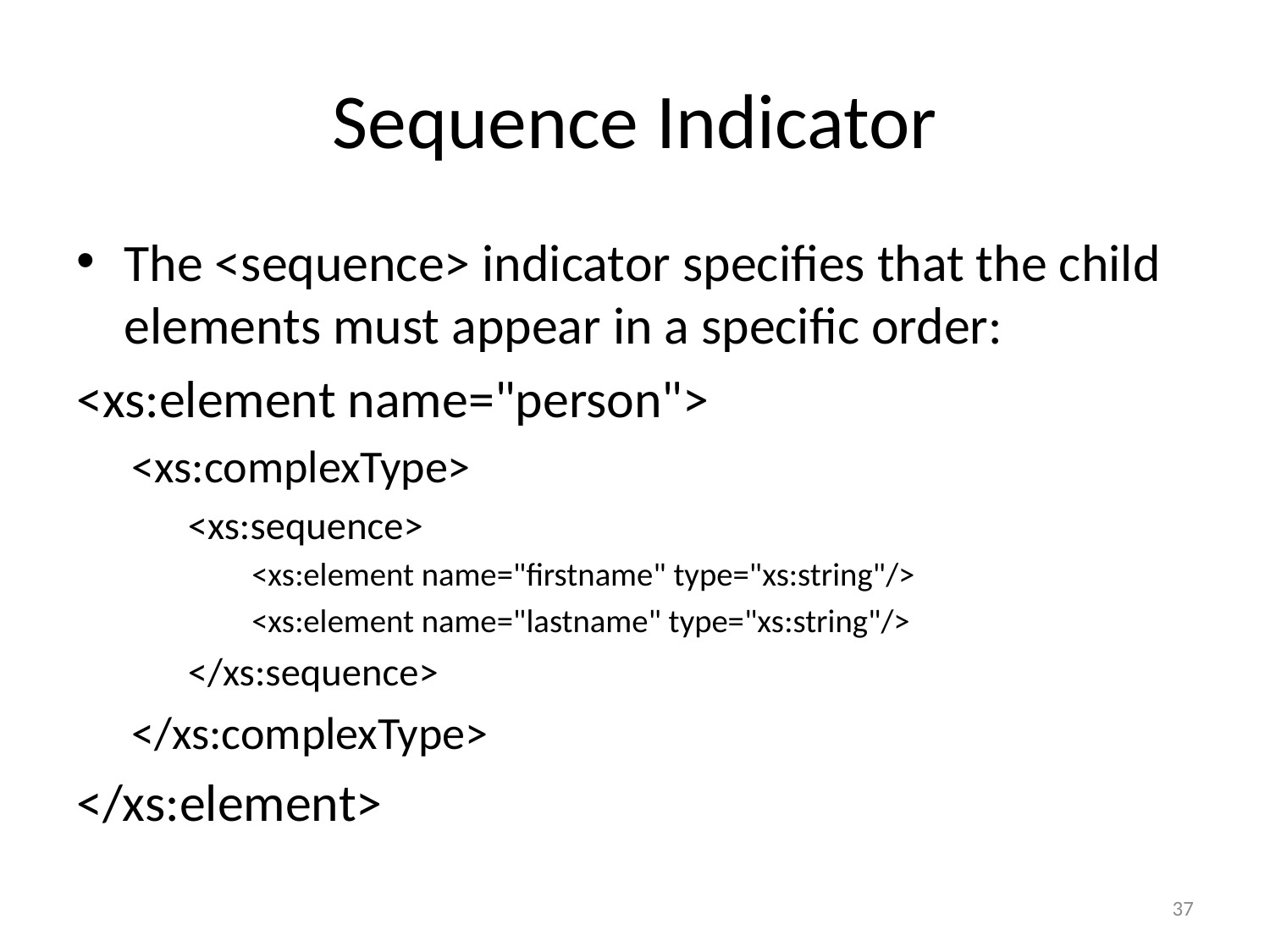

# Sequence Indicator
The <sequence> indicator specifies that the child elements must appear in a specific order:
<xs:element name="person">
<xs:complexType>
<xs:sequence>
<xs:element name="firstname" type="xs:string"/>
<xs:element name="lastname" type="xs:string"/>
</xs:sequence>
</xs:complexType>
</xs:element>
37